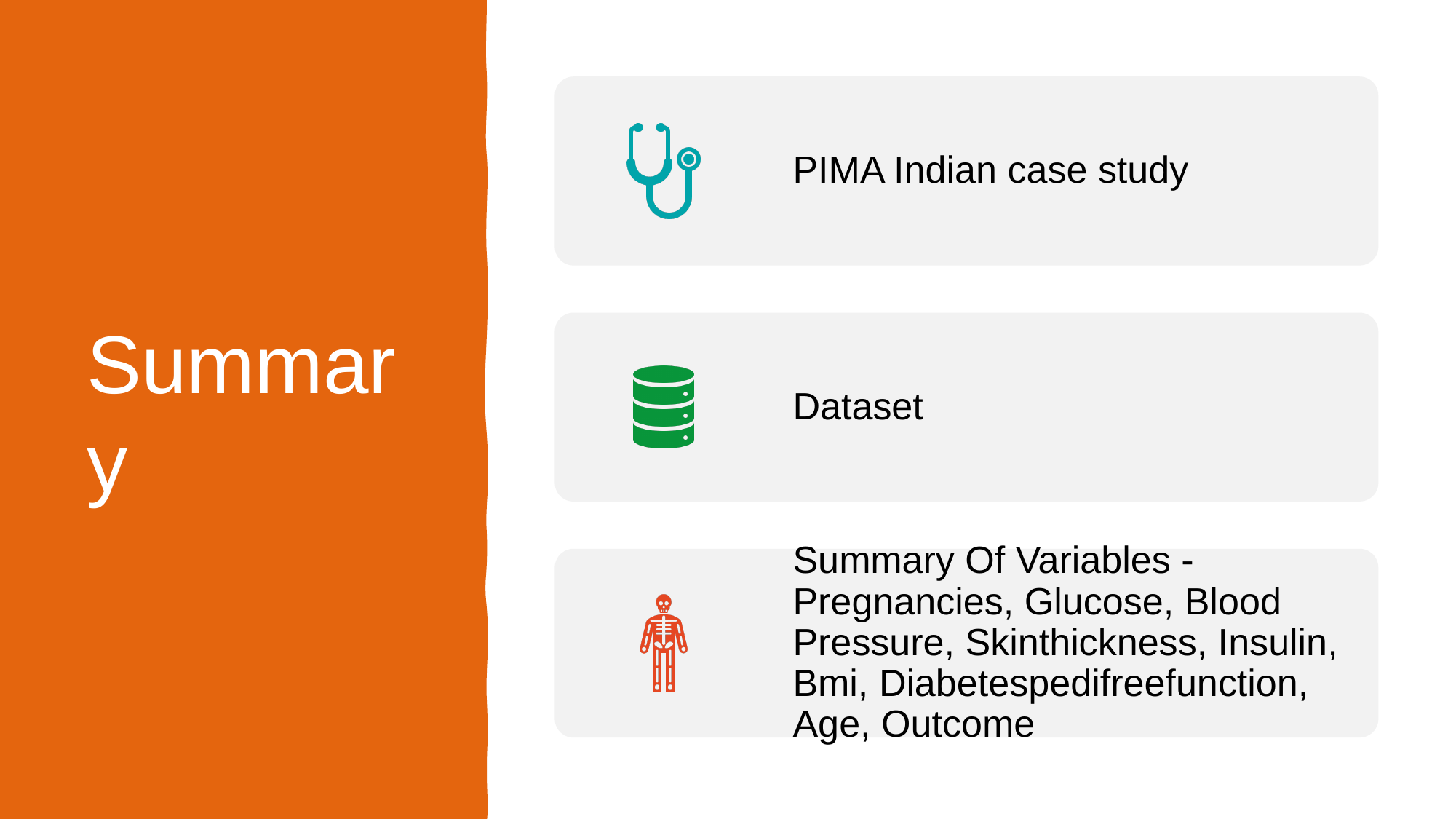

PIMA Indian case study
Dataset
Summary Of Variables - Pregnancies, Glucose, Blood Pressure, Skinthickness, Insulin, Bmi, Diabetespedifreefunction, Age, Outcome
# Summary